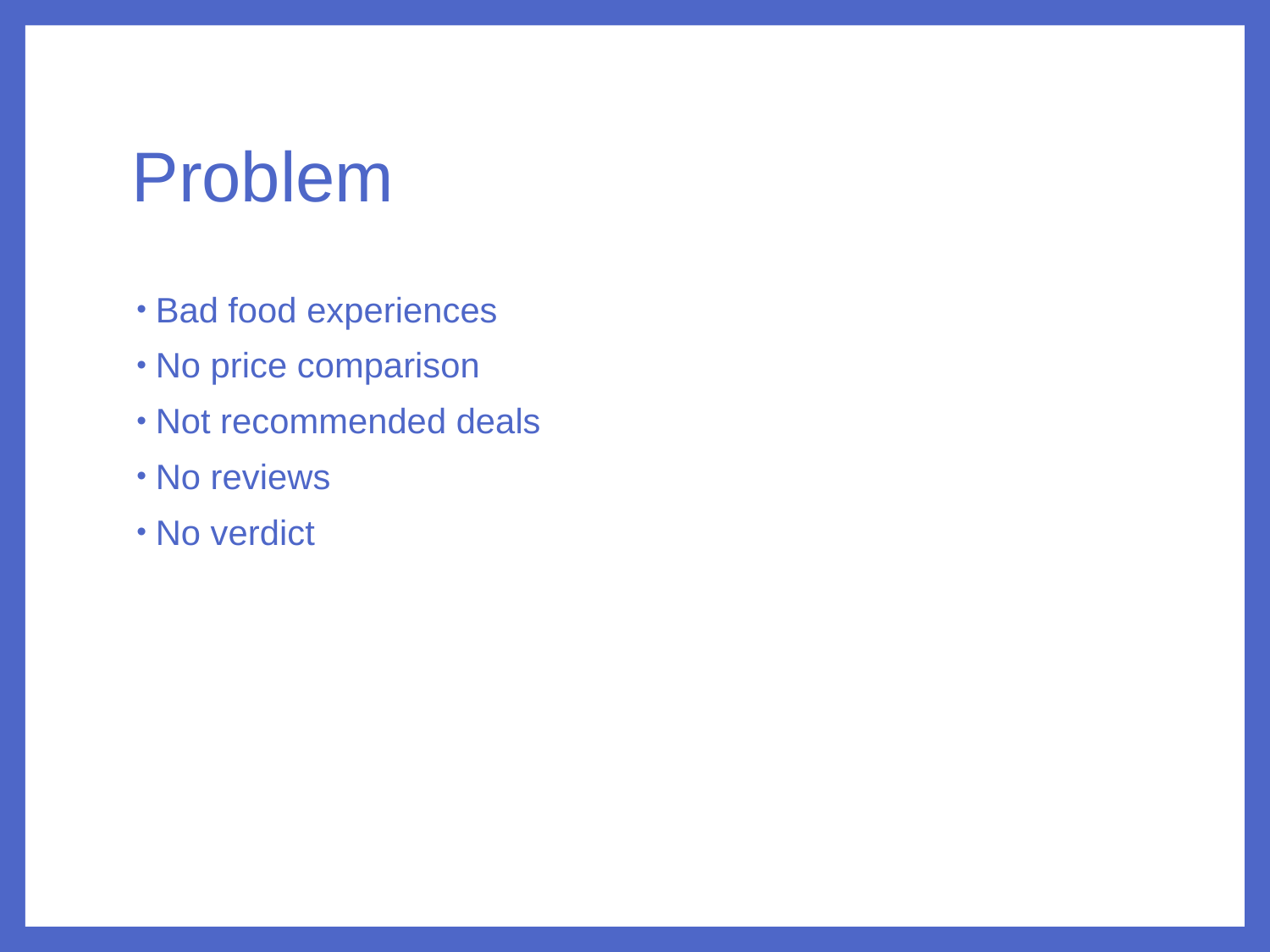

# Problem
Bad food experiences
No price comparison
Not recommended deals
No reviews
No verdict